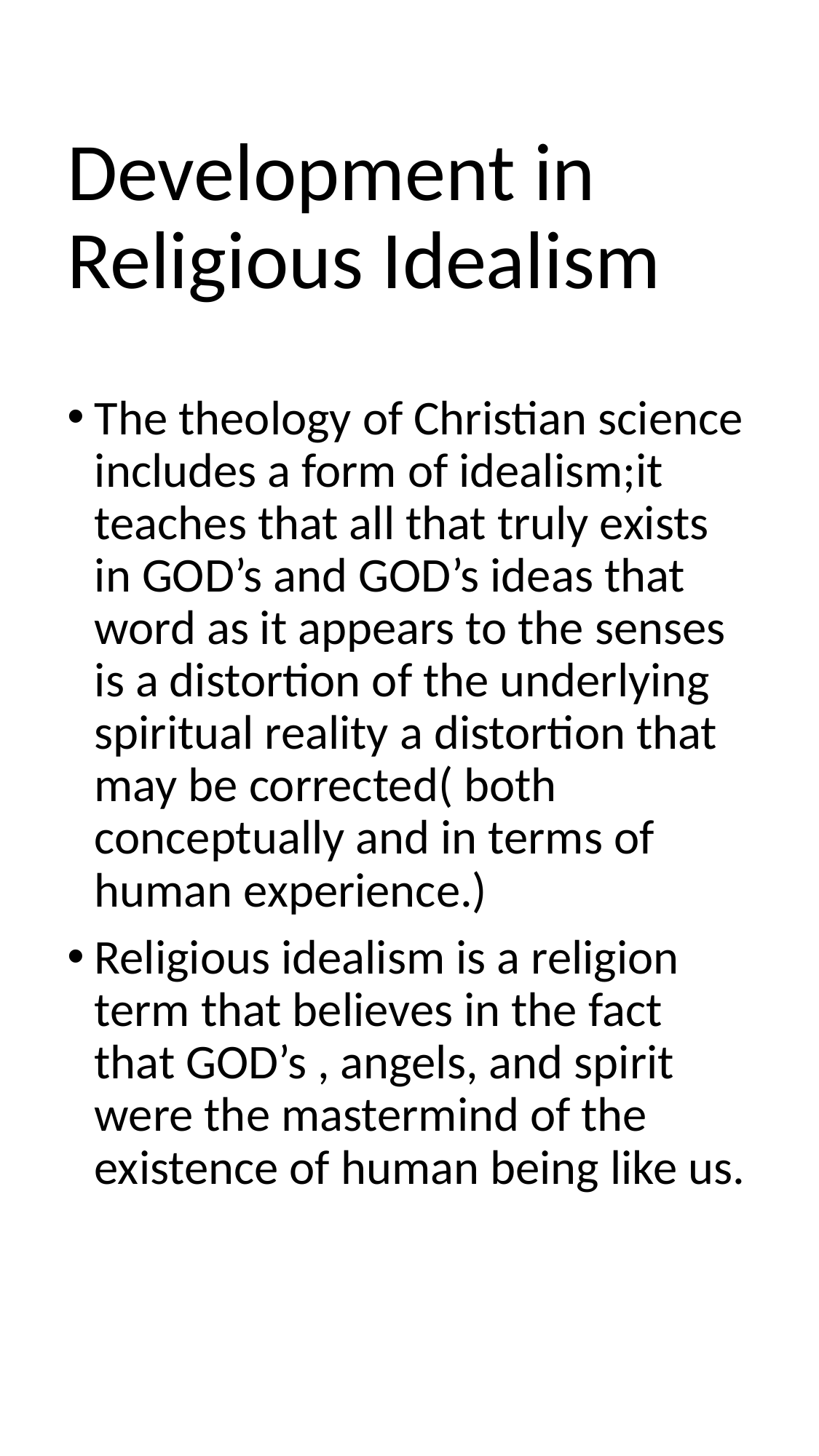

# Development in Religious Idealism
The theology of Christian science includes a form of idealism;it teaches that all that truly exists in GOD’s and GOD’s ideas that word as it appears to the senses is a distortion of the underlying spiritual reality a distortion that may be corrected( both conceptually and in terms of human experience.)
Religious idealism is a religion term that believes in the fact that GOD’s , angels, and spirit were the mastermind of the existence of human being like us.